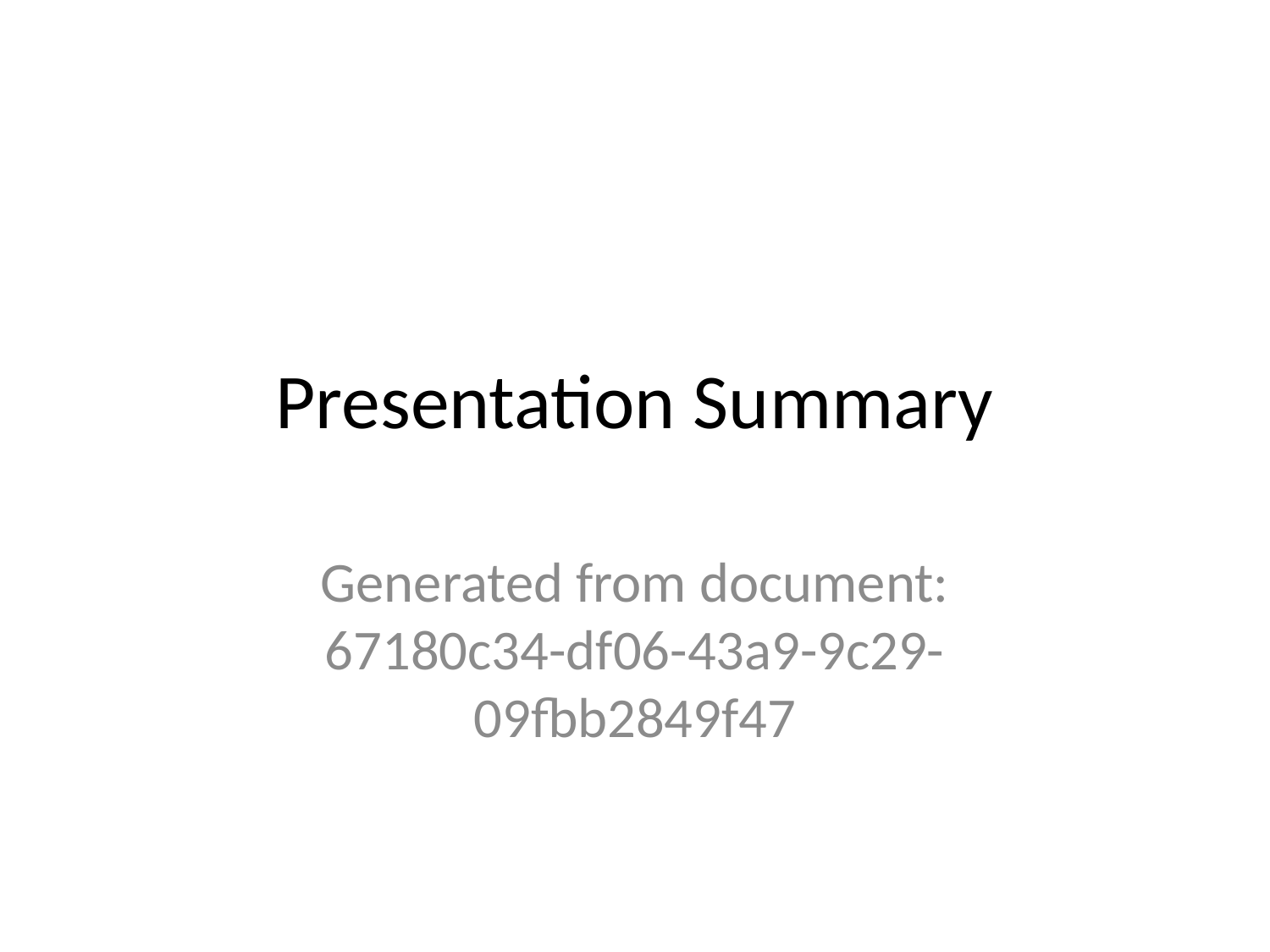

# Presentation Summary
Generated from document: 67180c34-df06-43a9-9c29-09fbb2849f47